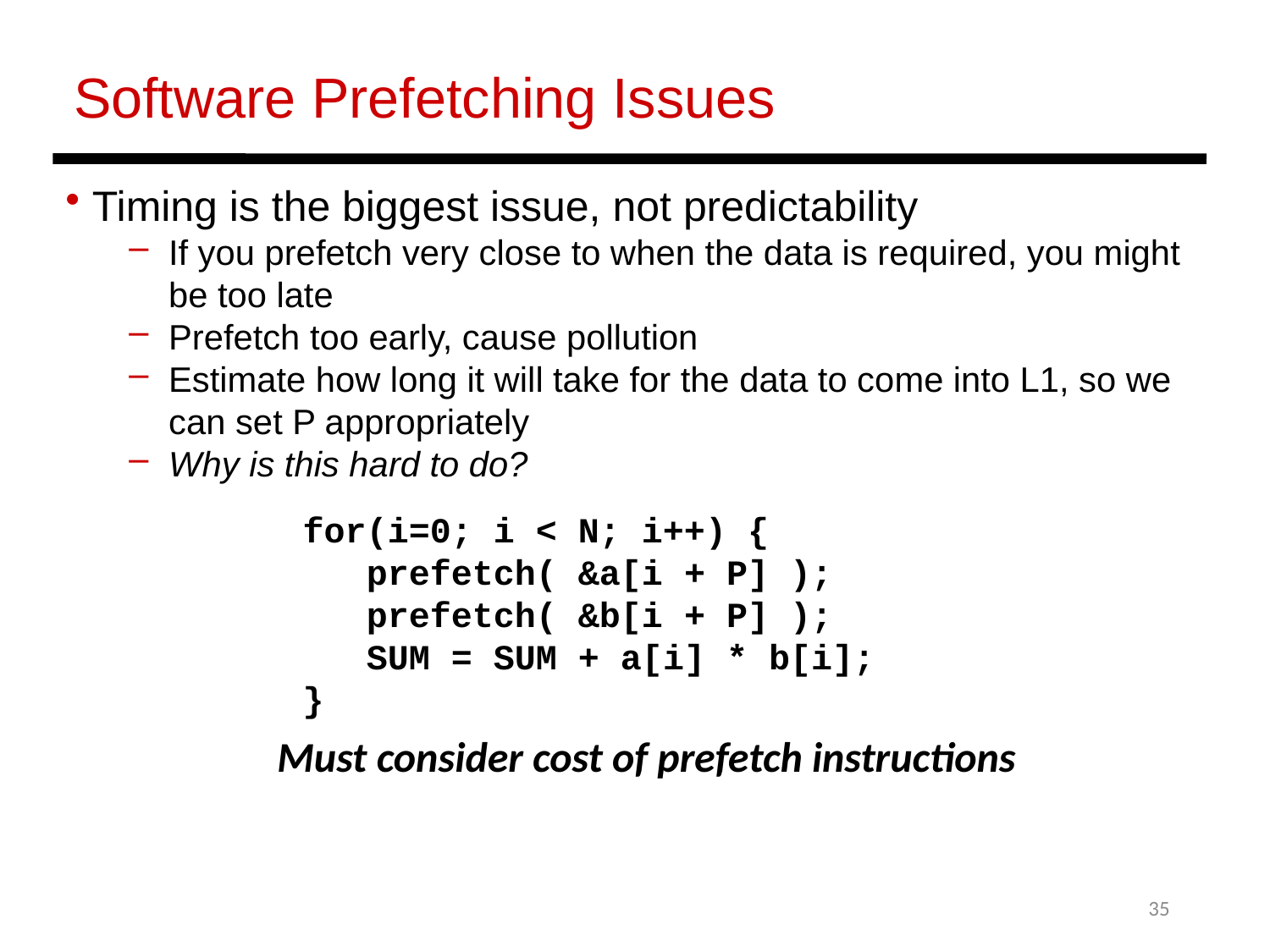

Software Prefetching Issues

 Timing is the biggest issue, not predictability
If you prefetch very close to when the data is required, you might be too late
Prefetch too early, cause pollution
Estimate how long it will take for the data to come into L1, so we can set P appropriately
Why is this hard to do?
 for(i=0; i < N; i++) {
    prefetch( &a[i + P] );
    prefetch( &b[i + P] );
    SUM = SUM + a[i] * b[i];
 }
Must consider cost of prefetch instructions
35